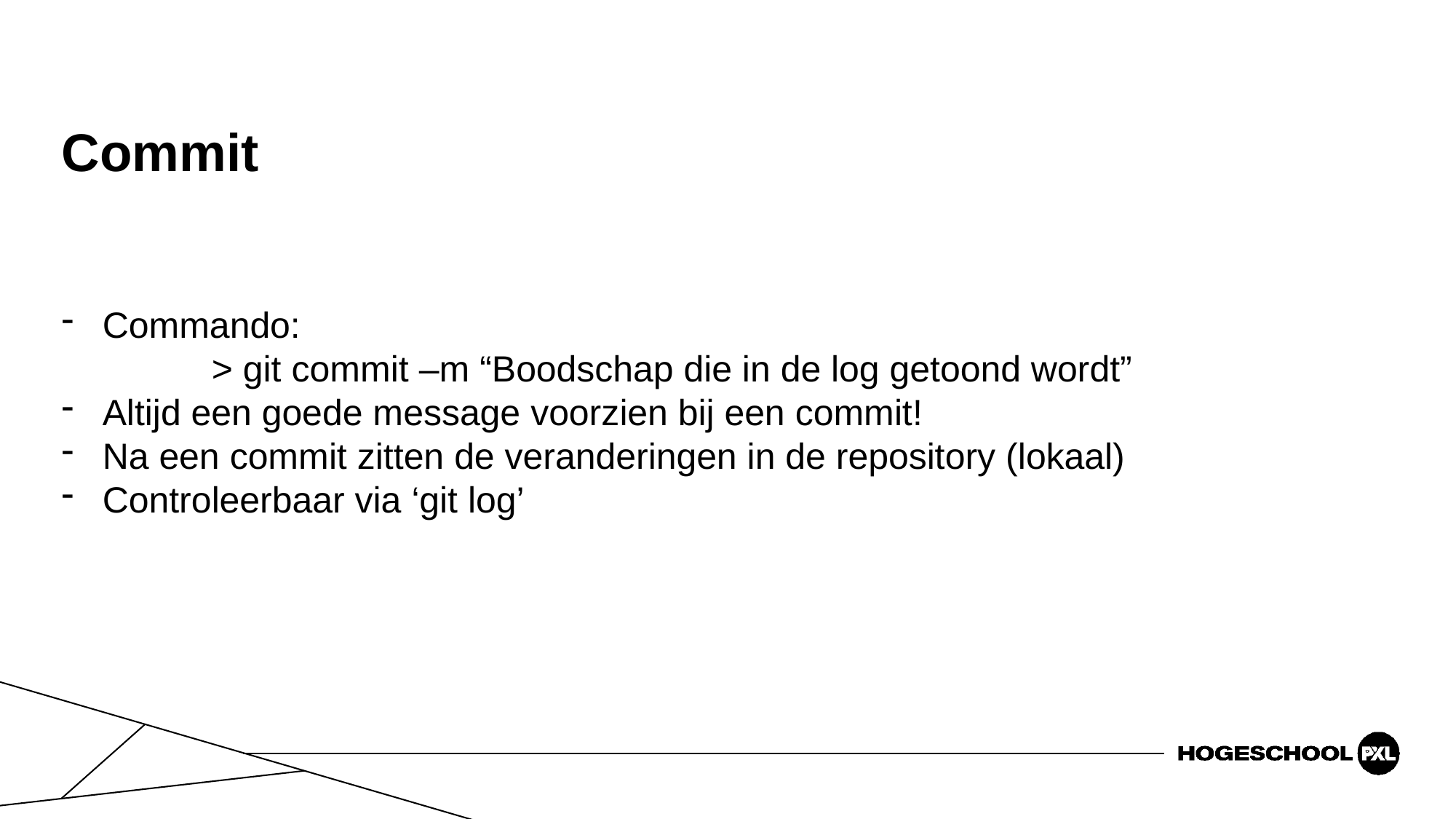

# Commit
Commando:
	> git commit –m “Boodschap die in de log getoond wordt”
Altijd een goede message voorzien bij een commit!
Na een commit zitten de veranderingen in de repository (lokaal)
Controleerbaar via ‘git log’